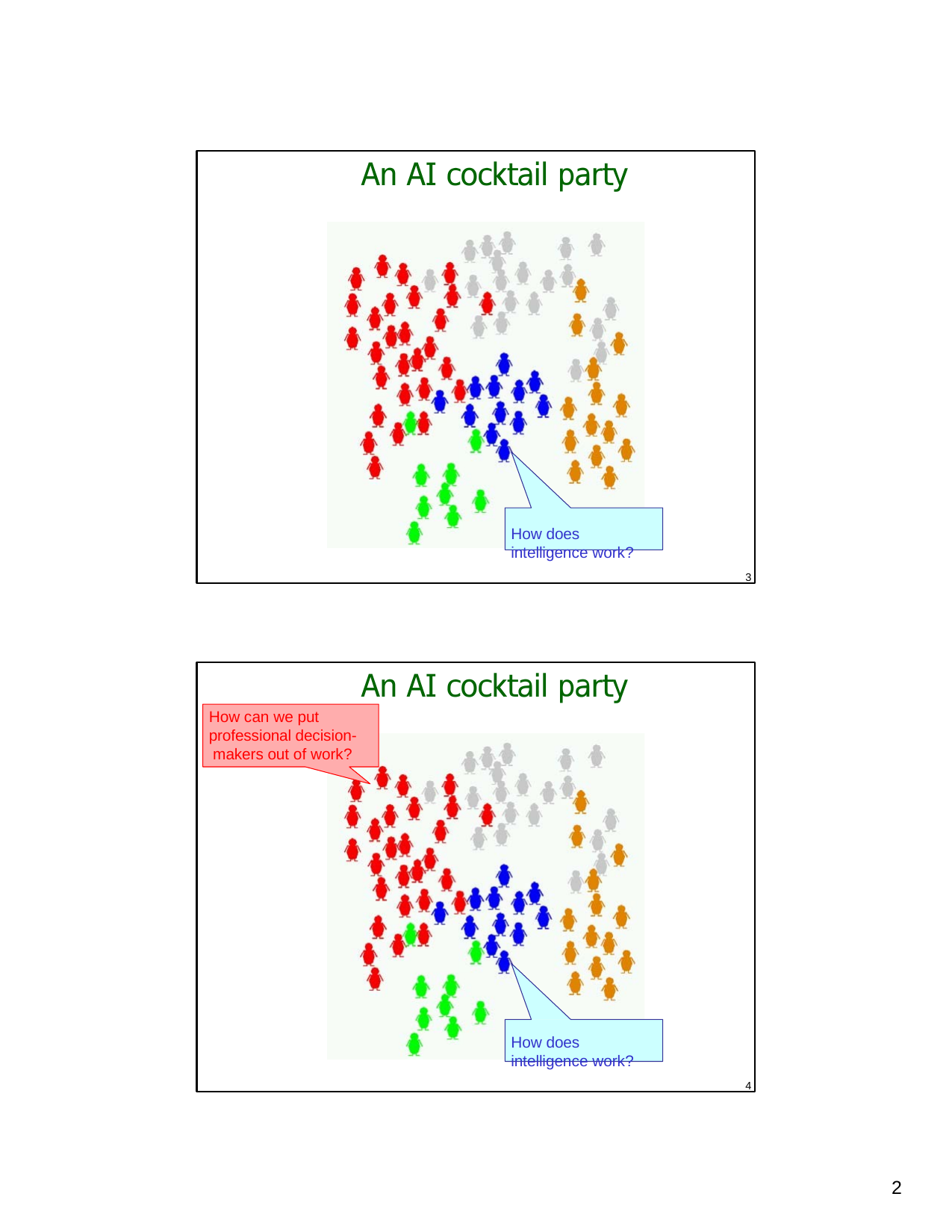

An AI cocktail party

How does  intelligence work?
3

An AI cocktail party
How can we put  professional decision-  makers out of work?

How does  intelligence work?
4

2